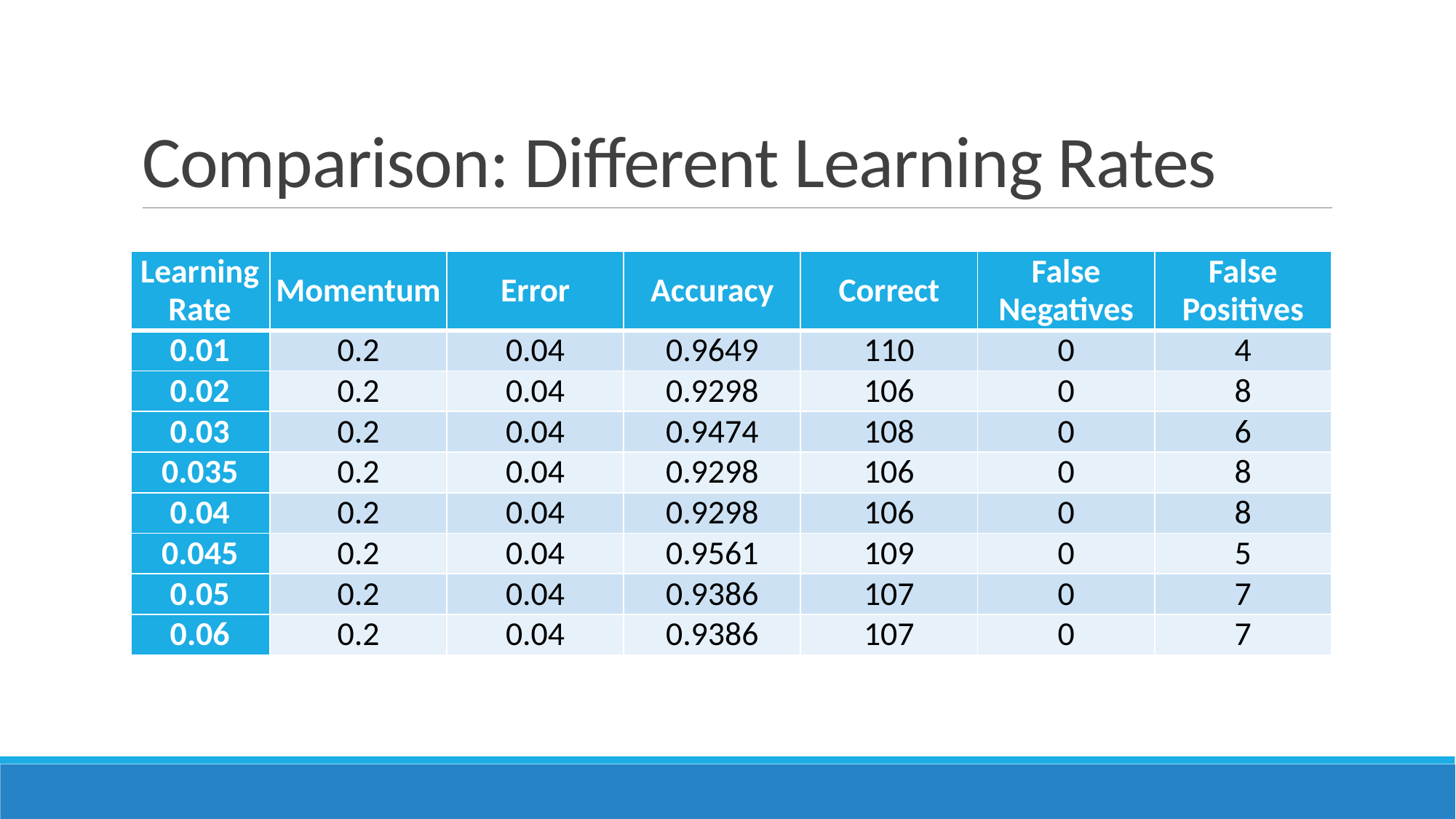

# Comparison: Different Learning Rates
| Learning Rate | Momentum | Error | Accuracy | Correct | False Negatives | False Positives |
| --- | --- | --- | --- | --- | --- | --- |
| 0.01 | 0.2 | 0.04 | 0.9649 | 110 | 0 | 4 |
| 0.02 | 0.2 | 0.04 | 0.9298 | 106 | 0 | 8 |
| 0.03 | 0.2 | 0.04 | 0.9474 | 108 | 0 | 6 |
| 0.035 | 0.2 | 0.04 | 0.9298 | 106 | 0 | 8 |
| 0.04 | 0.2 | 0.04 | 0.9298 | 106 | 0 | 8 |
| 0.045 | 0.2 | 0.04 | 0.9561 | 109 | 0 | 5 |
| 0.05 | 0.2 | 0.04 | 0.9386 | 107 | 0 | 7 |
| 0.06 | 0.2 | 0.04 | 0.9386 | 107 | 0 | 7 |